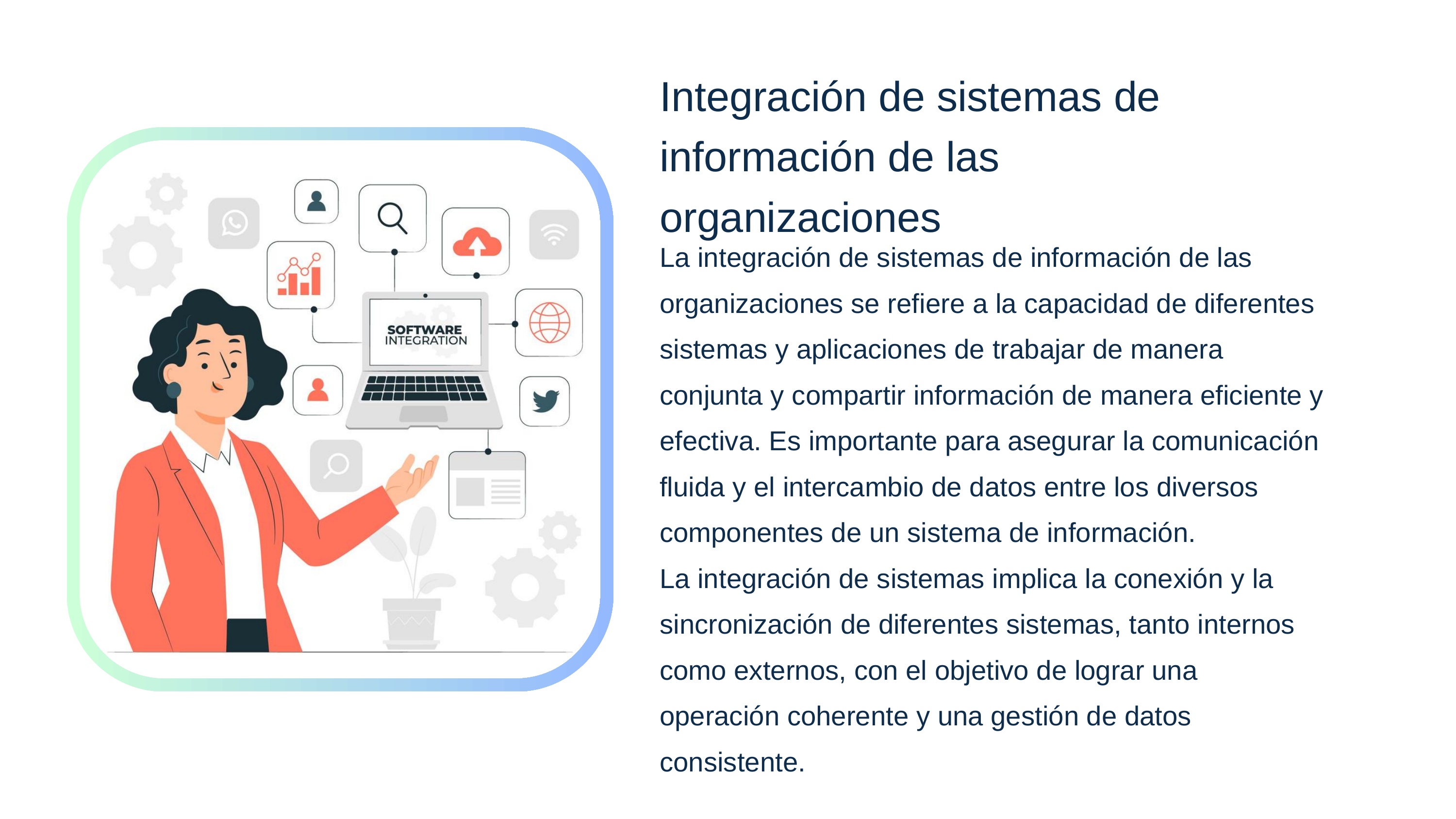

Integración de sistemas de información de las organizaciones

La integración de sistemas de información de las organizaciones se refiere a la capacidad de diferentes sistemas y aplicaciones de trabajar de manera conjunta y compartir información de manera eficiente y efectiva. Es importante para asegurar la comunicación fluida y el intercambio de datos entre los diversos componentes de un sistema de información.
La integración de sistemas implica la conexión y la sincronización de diferentes sistemas, tanto internos como externos, con el objetivo de lograr una operación coherente y una gestión de datos consistente.